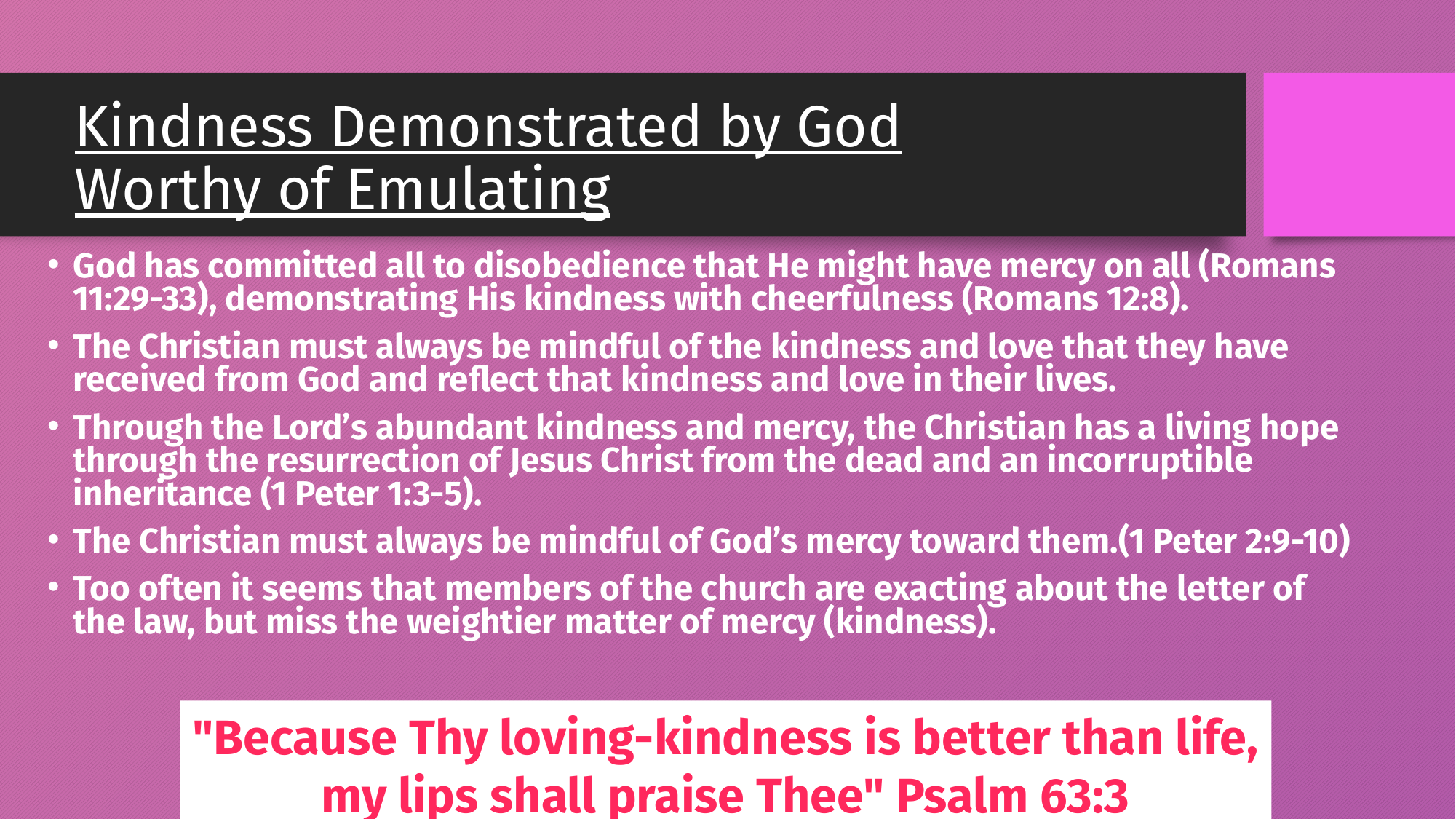

# Kindness Demonstrated by God Worthy of Emulating
God has committed all to disobedience that He might have mercy on all (Romans 11:29-33), demonstrating His kindness with cheerfulness (Romans 12:8).
The Christian must always be mindful of the kindness and love that they have received from God and reflect that kindness and love in their lives.
Through the Lord’s abundant kindness and mercy, the Christian has a living hope through the resurrection of Jesus Christ from the dead and an incorruptible inheritance (1 Peter 1:3-5).
The Christian must always be mindful of God’s mercy toward them.(1 Peter 2:9-10)
Too often it seems that members of the church are exacting about the letter of the law, but miss the weightier matter of mercy (kindness).
"Because Thy loving-kindness is better than life, my lips shall praise Thee" Psalm 63:3